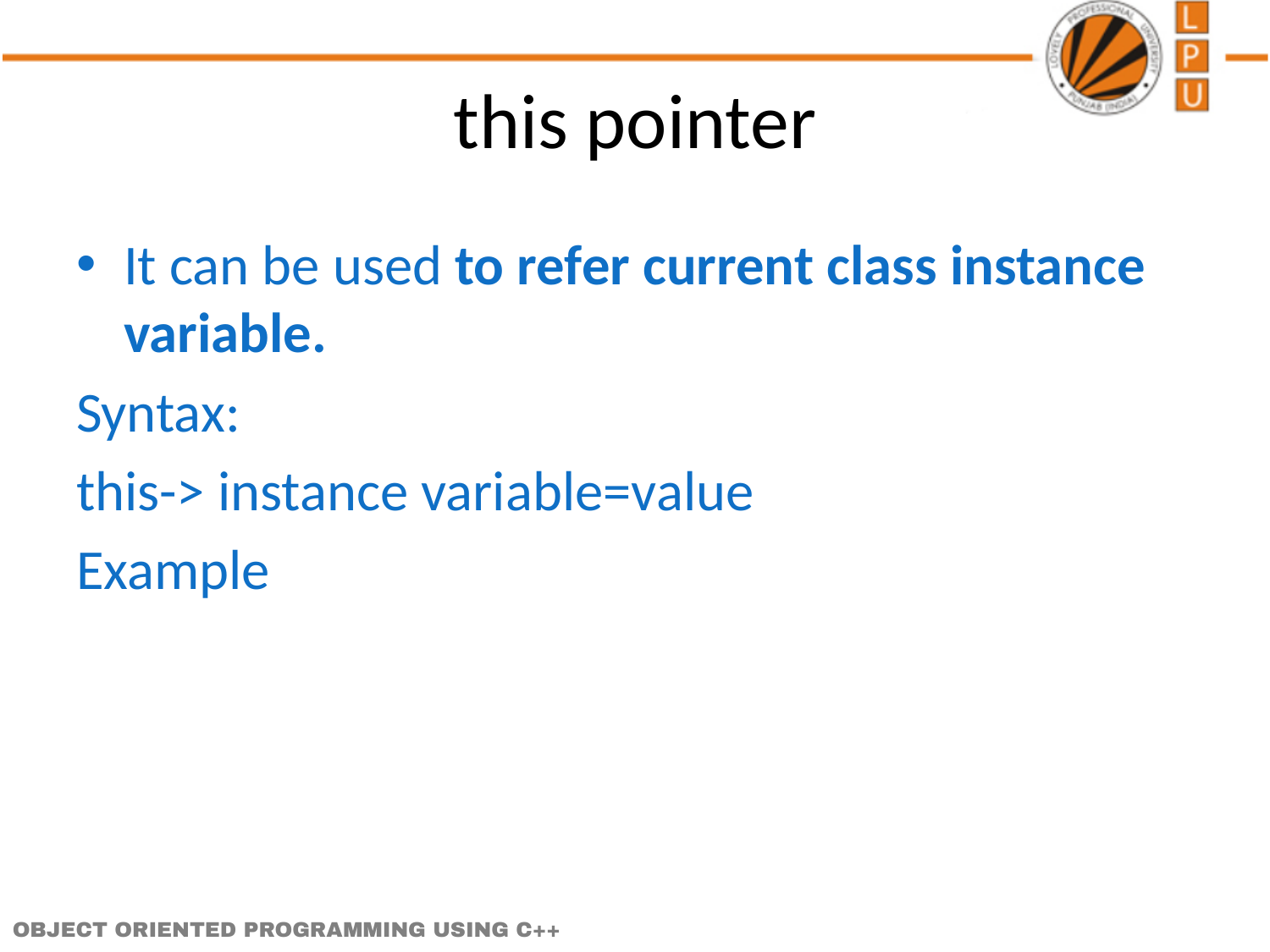

# this pointer
It can be used to refer current class instance variable.
Syntax:
this-> instance variable=value
Example